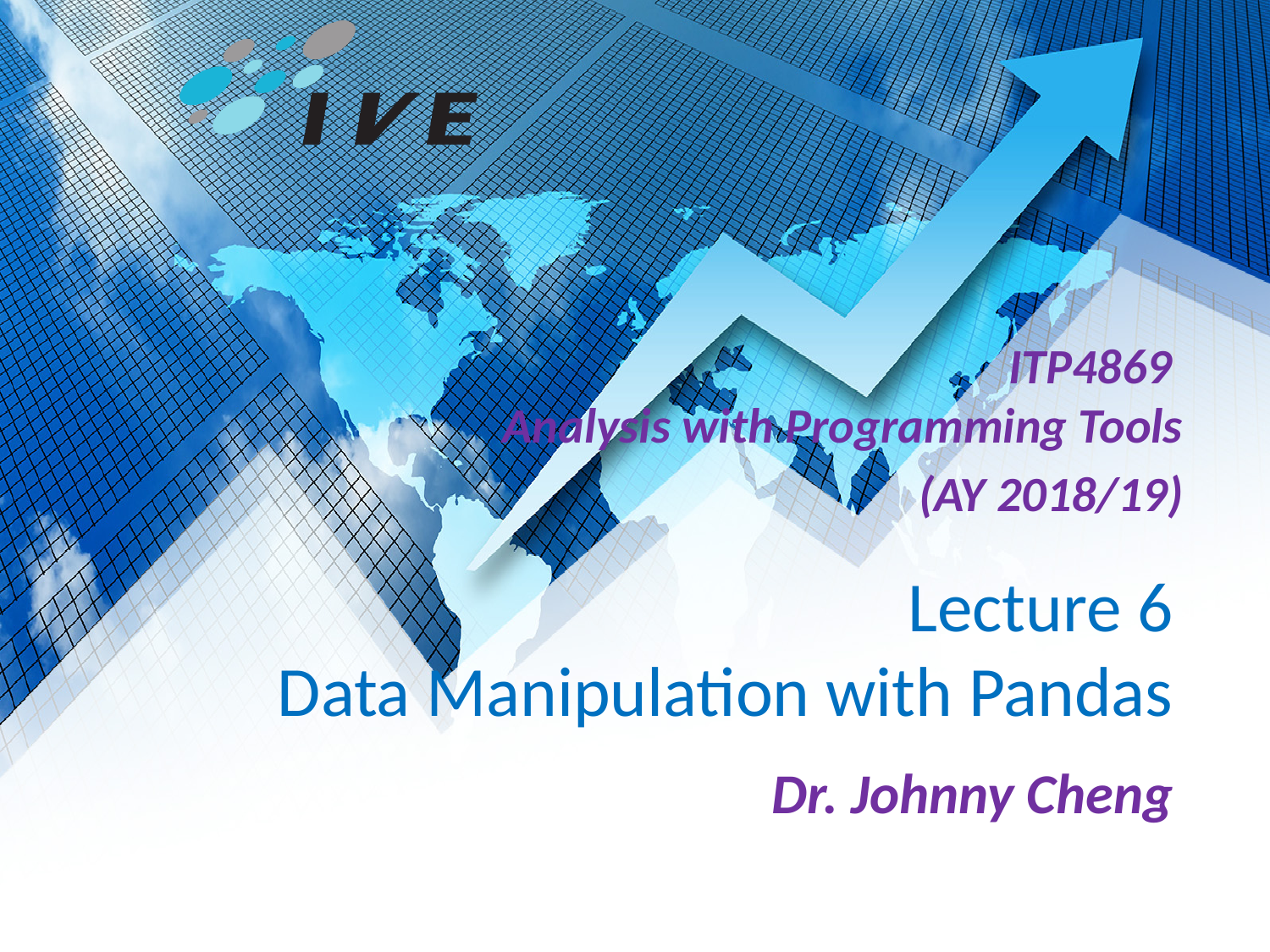

ITP4869
Analysis with Programming Tools
(AY 2018/19)

# Lecture 6 Data Manipulation with Pandas
Dr. Johnny Cheng